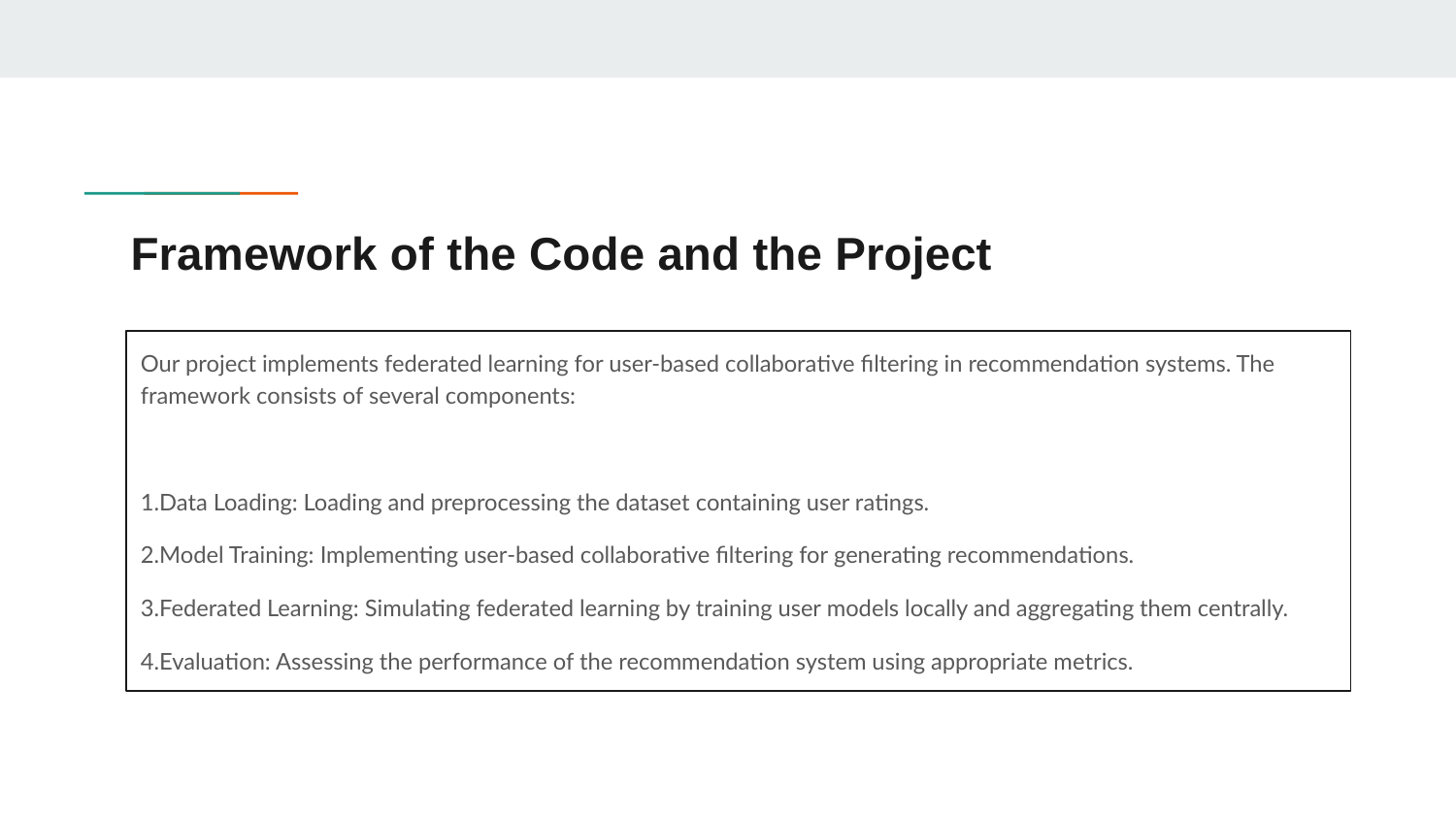

# Framework of the Code and the Project
Our project implements federated learning for user-based collaborative filtering in recommendation systems. The framework consists of several components:

1.Data Loading: Loading and preprocessing the dataset containing user ratings.
2.Model Training: Implementing user-based collaborative filtering for generating recommendations.
3.Federated Learning: Simulating federated learning by training user models locally and aggregating them centrally.
4.Evaluation: Assessing the performance of the recommendation system using appropriate metrics.